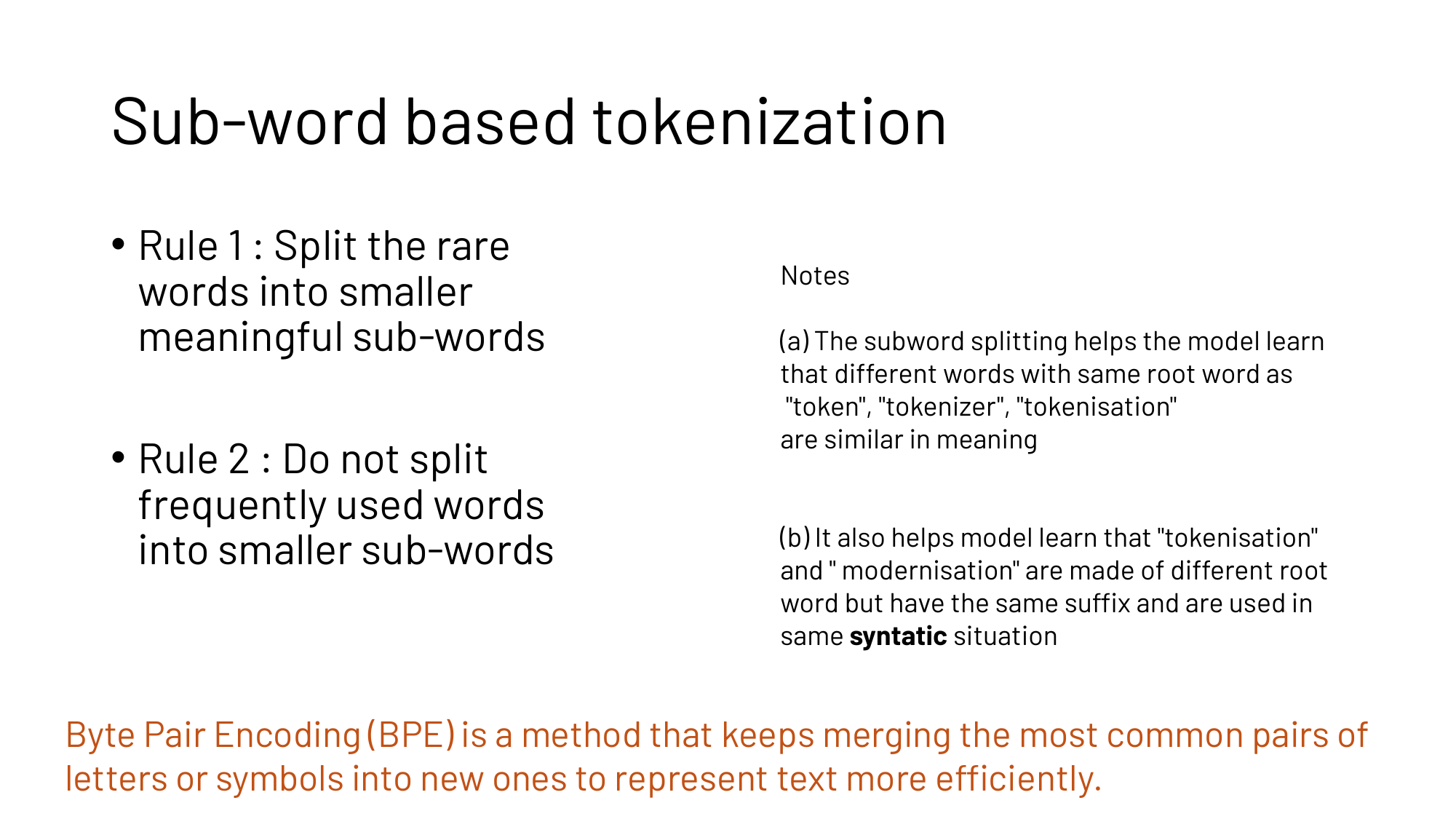

# Sub-word based tokenization
Rule 1 : Split the rare words into smaller meaningful sub-words

Rule 2 : Do not split frequently used words into smaller sub-words

Notes

(a) The subword splitting helps the model learn that different words with same root word as
 "token", "tokenizer", "tokenisation"
are similar in meaning

(b) It also helps model learn that "tokenisation" and " modernisation" are made of different root word but have the same suffix and are used in same syntatic situation
Byte Pair Encoding (BPE) is a method that keeps merging the most common pairs of letters or symbols into new ones to represent text more efficiently.